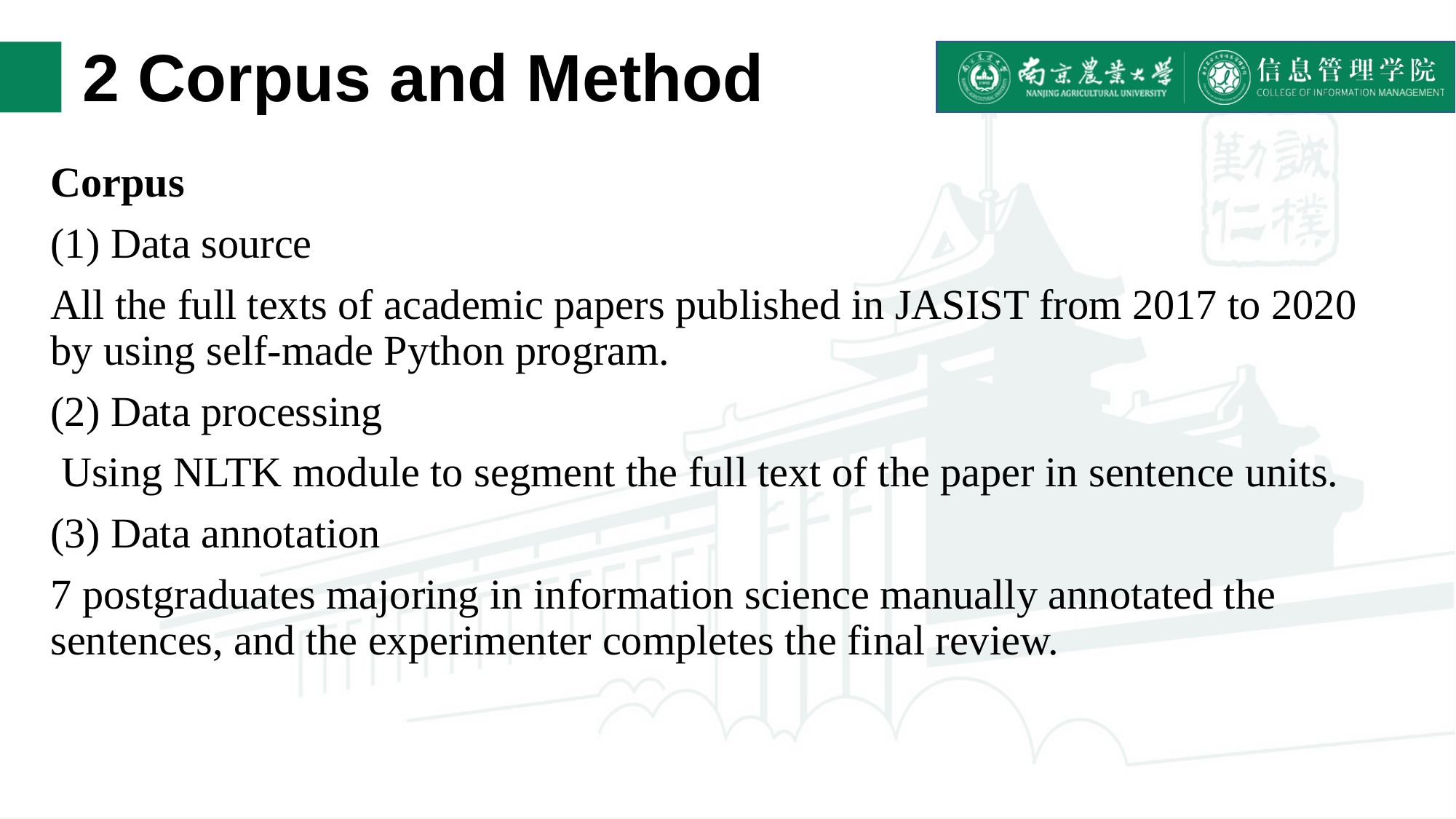

# 2 Corpus and Method
Corpus
(1) Data source
All the full texts of academic papers published in JASIST from 2017 to 2020 by using self-made Python program.
(2) Data processing
 Using NLTK module to segment the full text of the paper in sentence units.
(3) Data annotation
7 postgraduates majoring in information science manually annotated the sentences, and the experimenter completes the final review.